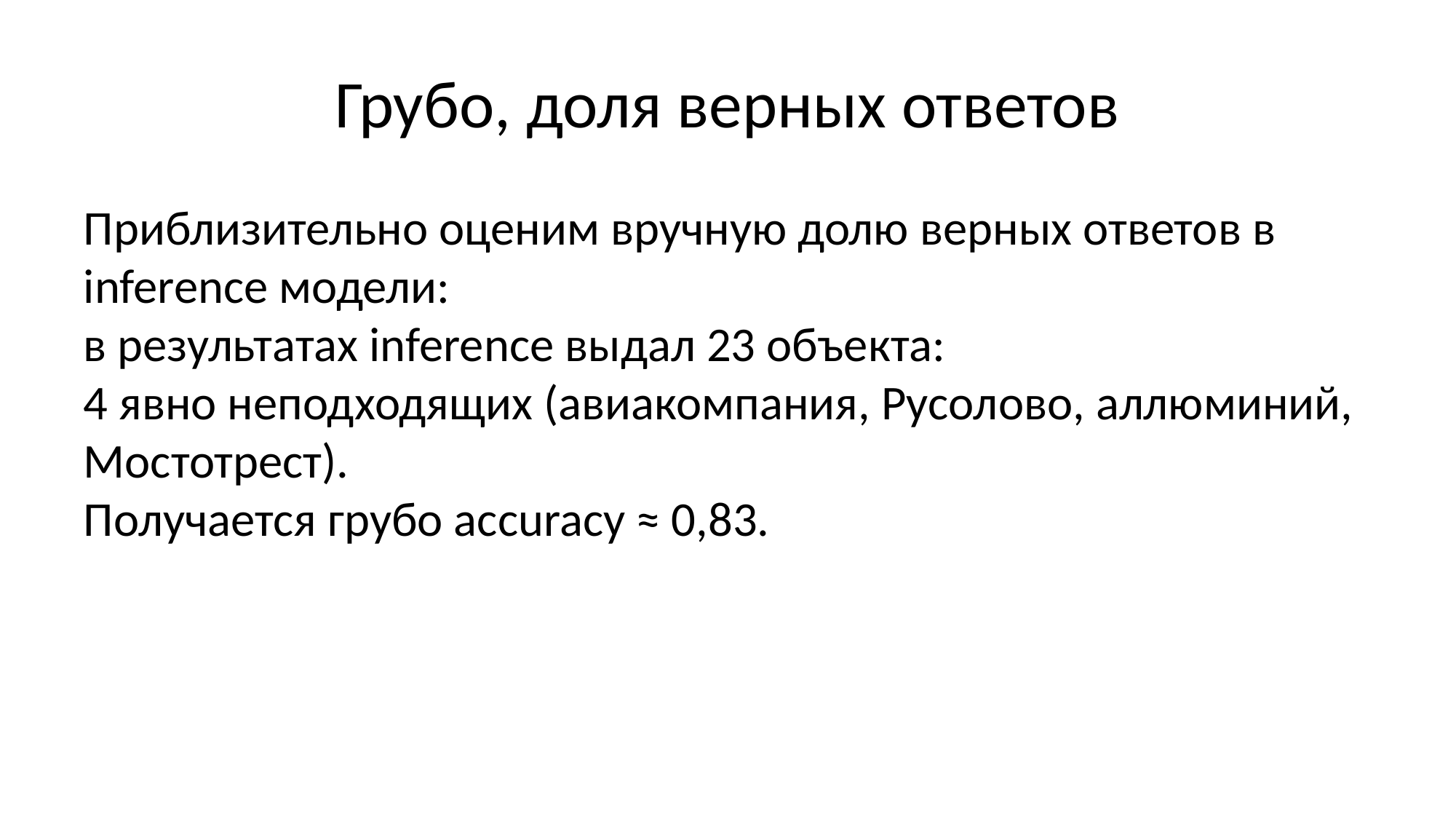

# Грубо, доля верных ответов
Приблизительно оценим вручную долю верных ответов в inference модели:
в результатах inference выдал 23 объекта:
4 явно неподходящих (авиакомпания, Русолово, аллюминий, Мостотрест).
Получается грубо accuracy ≈ 0,83.